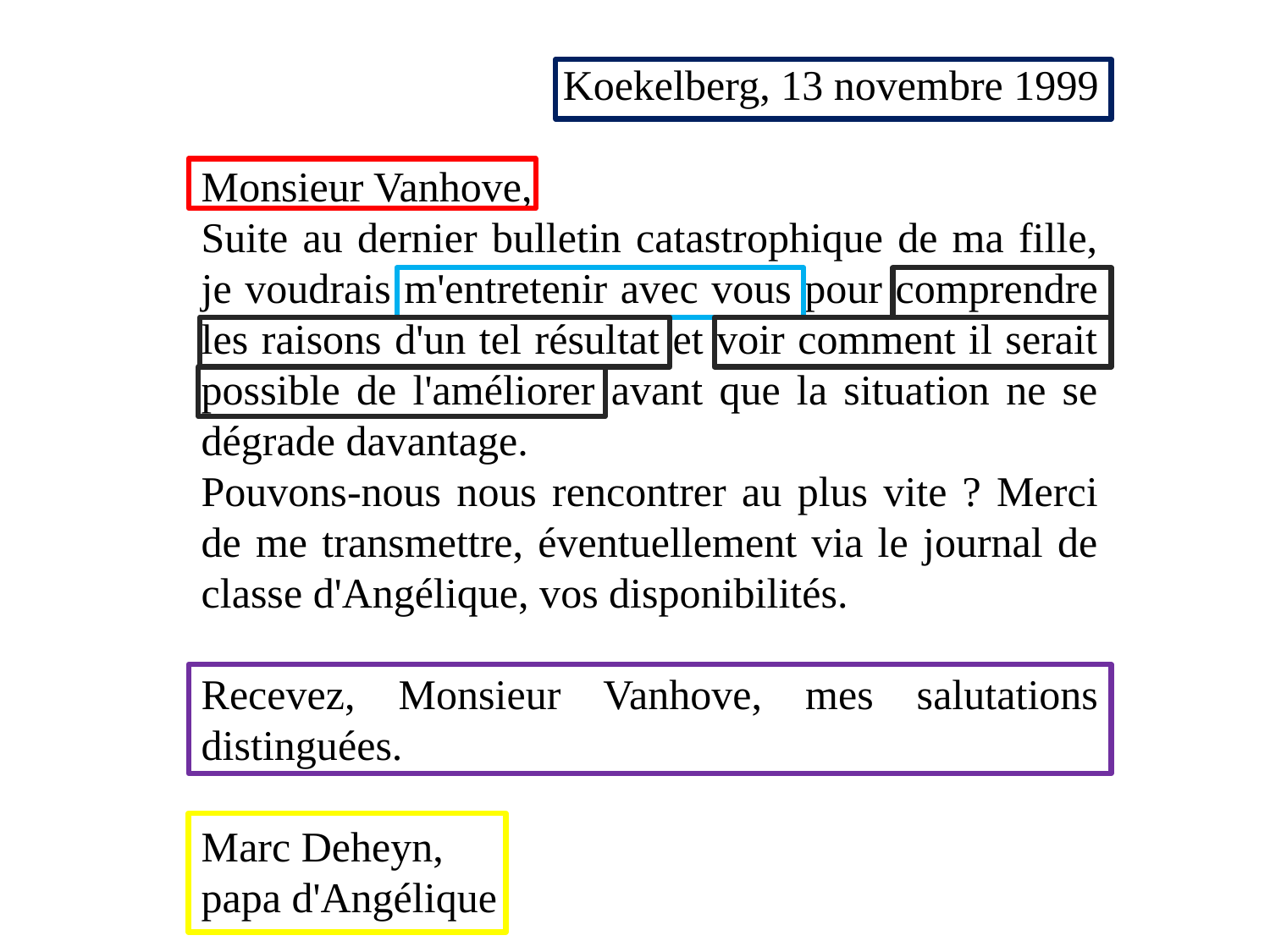

Koekelberg, 13 novembre 1999

Monsieur Vanhove,
Suite au dernier bulletin catastrophique de ma fille, je voudrais m'entretenir avec vous pour comprendre les raisons d'un tel résultat et voir comment il serait possible de l'améliorer avant que la situation ne se dégrade davantage.
Pouvons-nous nous rencontrer au plus vite ? Merci de me transmettre, éventuellement via le journal de classe d'Angélique, vos disponibilités.

Recevez, Monsieur Vanhove, mes salutations distinguées.

Marc Deheyn,
papa d'Angélique